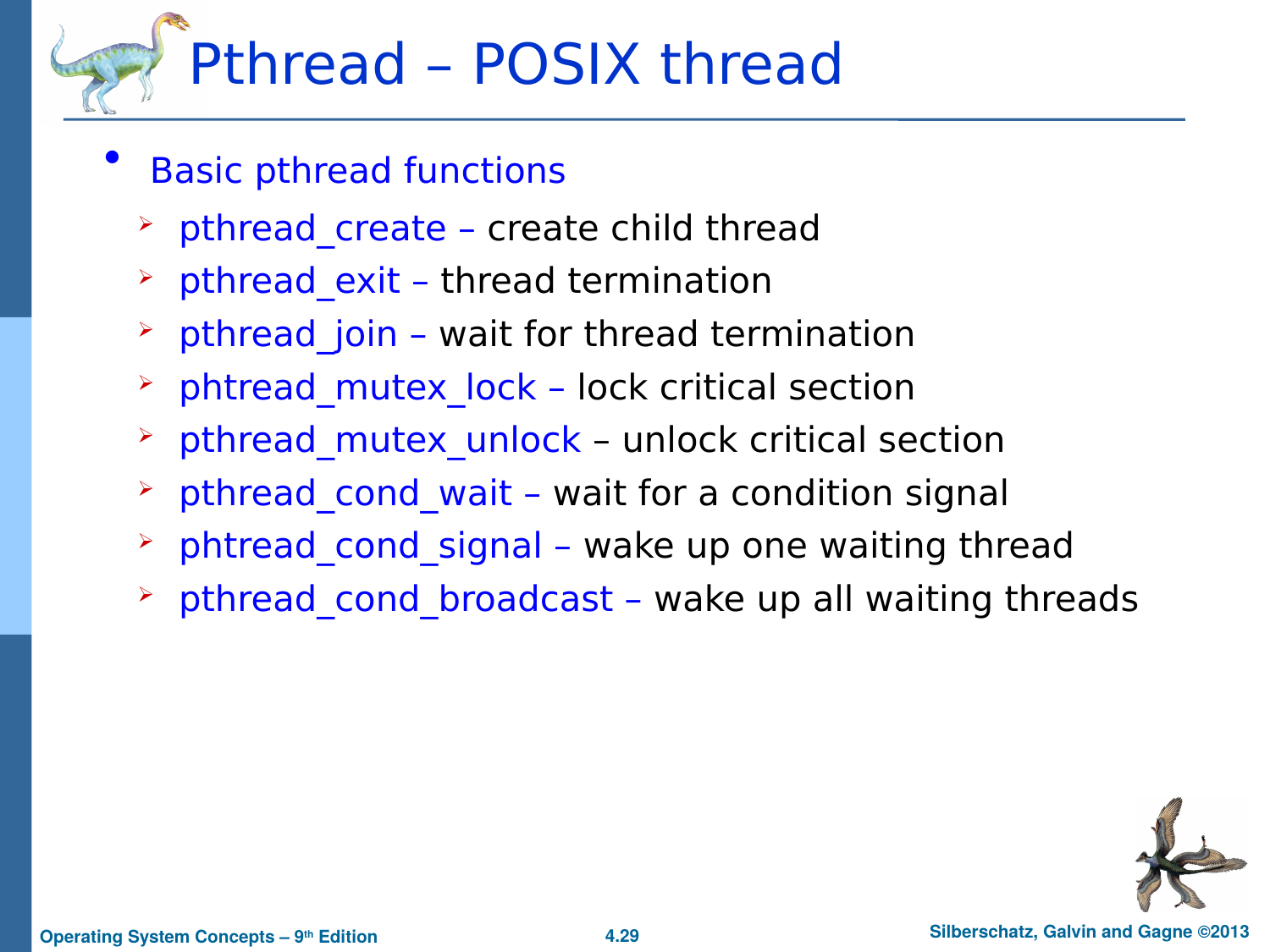

Pthread – POSIX thread
 Basic pthread functions
 pthread_create – create child thread
 pthread_exit – thread termination
 pthread_join – wait for thread termination
 phtread_mutex_lock – lock critical section
 pthread_mutex_unlock – unlock critical section
 pthread_cond_wait – wait for a condition signal
 phtread_cond_signal – wake up one waiting thread
 pthread_cond_broadcast – wake up all waiting threads